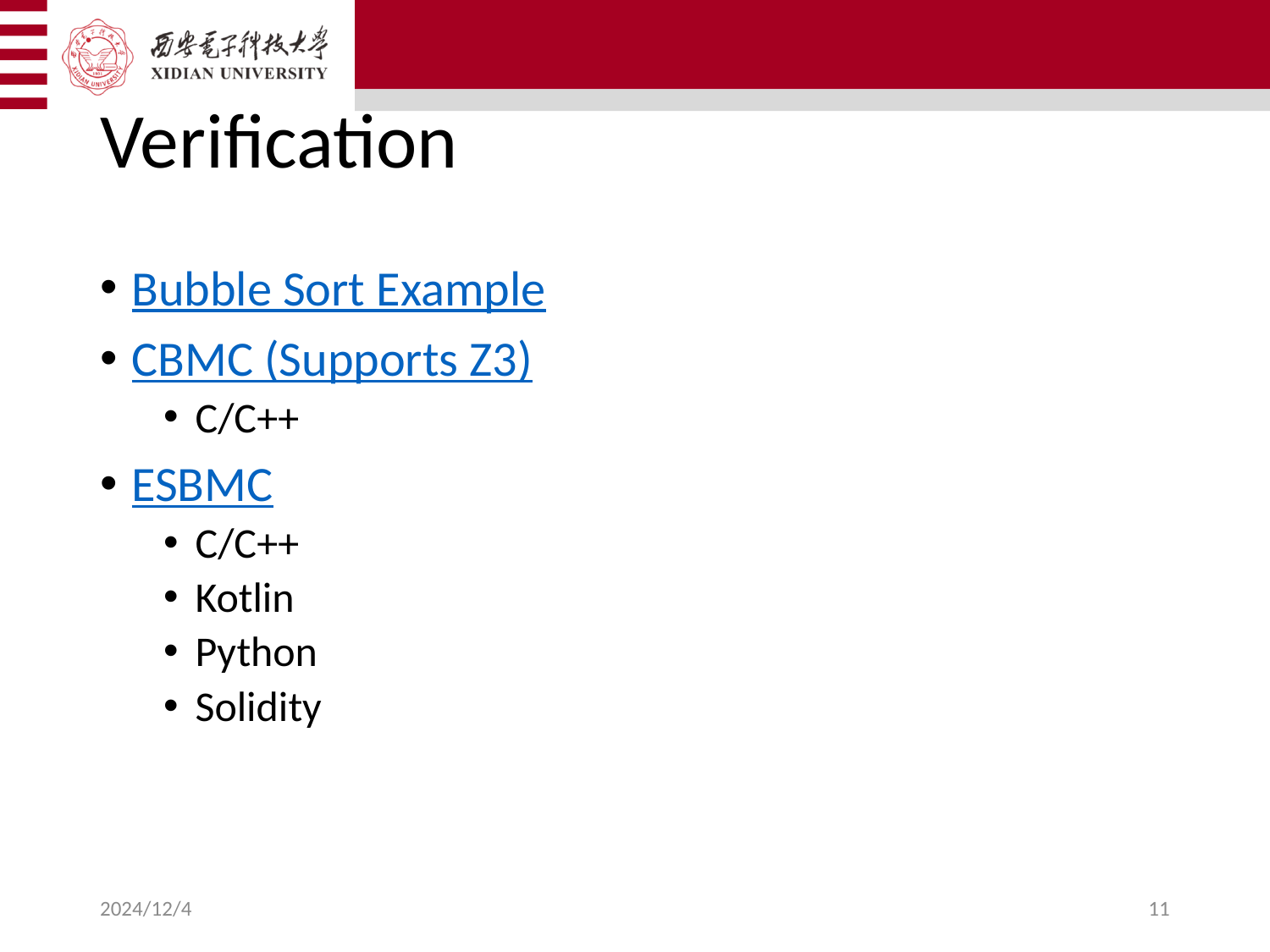

# Verification
Bubble Sort Example
CBMC (Supports Z3)
C/C++
ESBMC
C/C++
Kotlin
Python
Solidity
2024/12/4

11